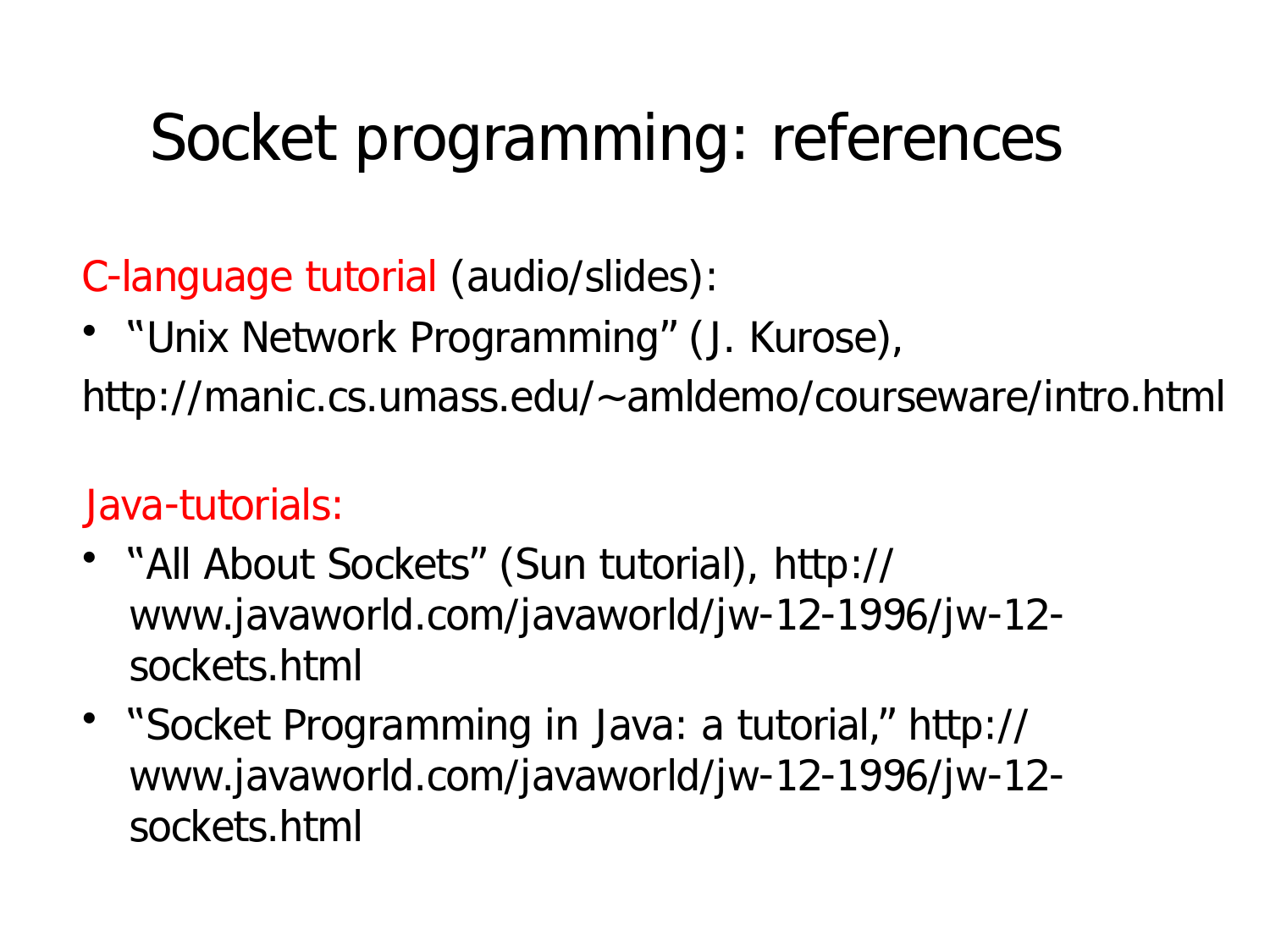

# Socket programming: references
C-language tutorial (audio/slides):
“Unix Network Programming” (J. Kurose),
http://manic.cs.umass.edu/~amldemo/courseware/intro.html

Java-tutorials:
“All About Sockets” (Sun tutorial), http://www.javaworld.com/javaworld/jw-12-1996/jw-12-sockets.html
“Socket Programming in Java: a tutorial,” http://www.javaworld.com/javaworld/jw-12-1996/jw-12-sockets.html